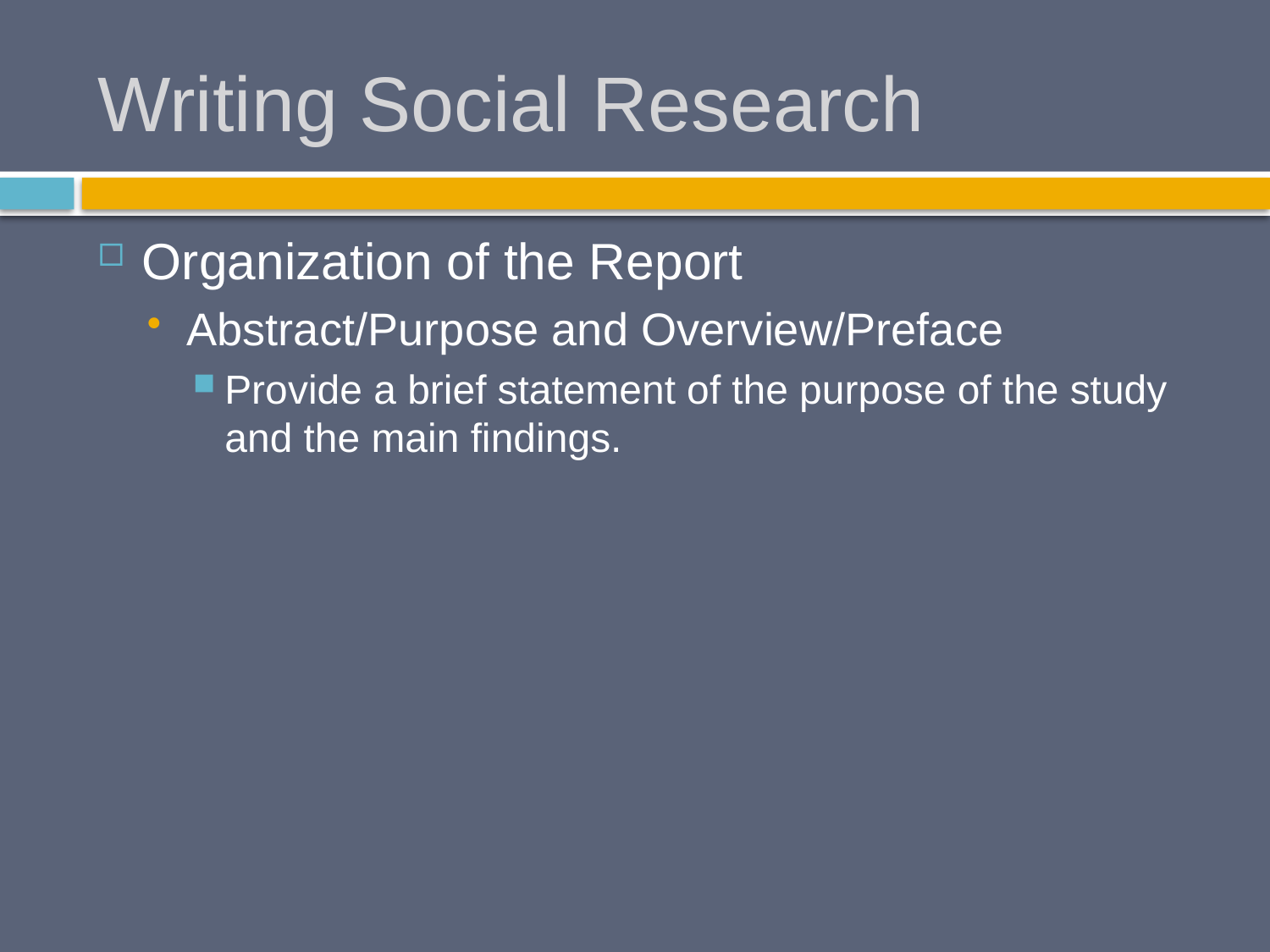

# Writing Social Research
Organization of the Report
Abstract/Purpose and Overview/Preface
Provide a brief statement of the purpose of the study and the main findings.